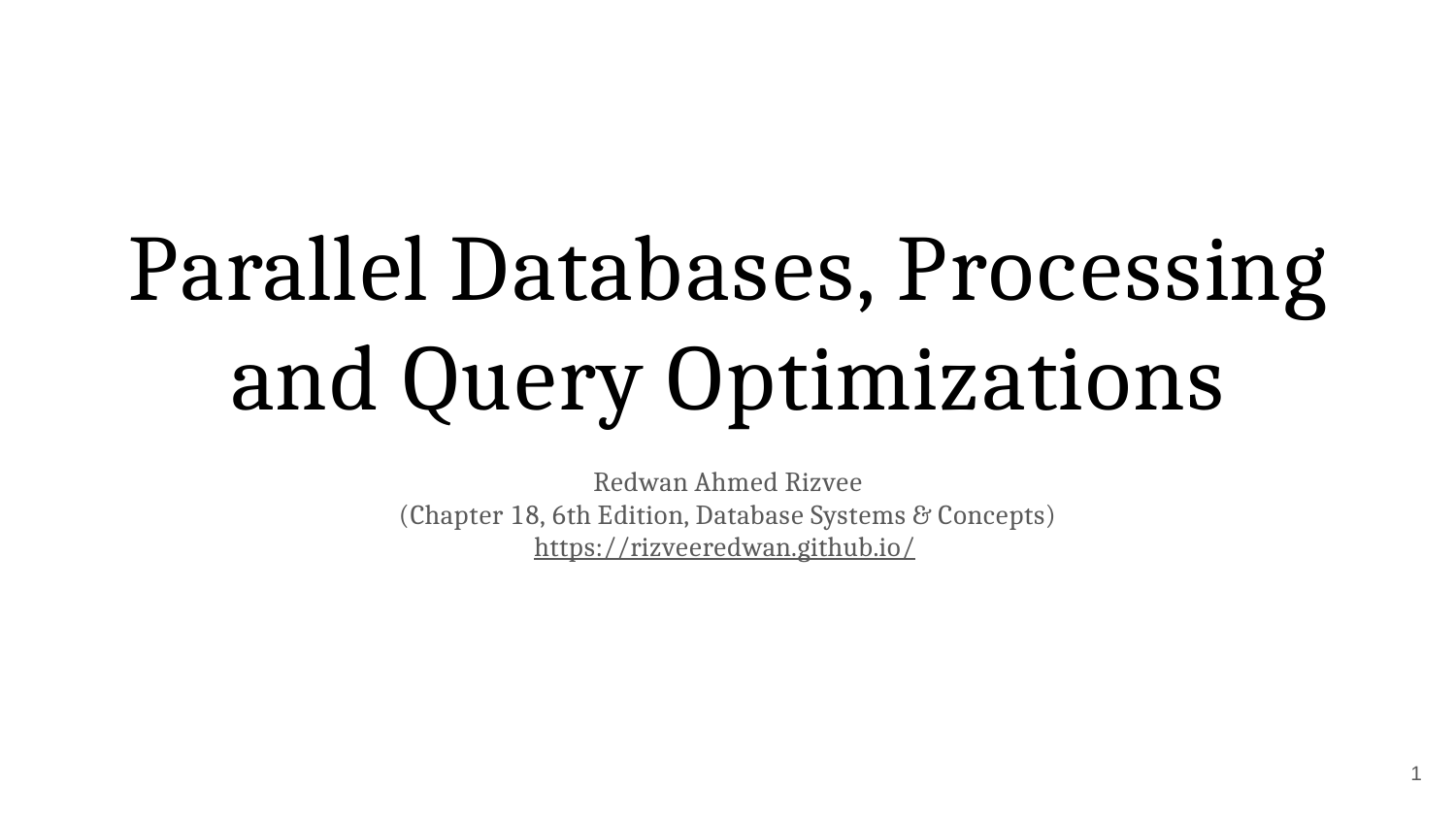

# Parallel Databases, Processing and Query Optimizations
Redwan Ahmed Rizvee
(Chapter 18, 6th Edition, Database Systems & Concepts)
https://rizveeredwan.github.io/
1